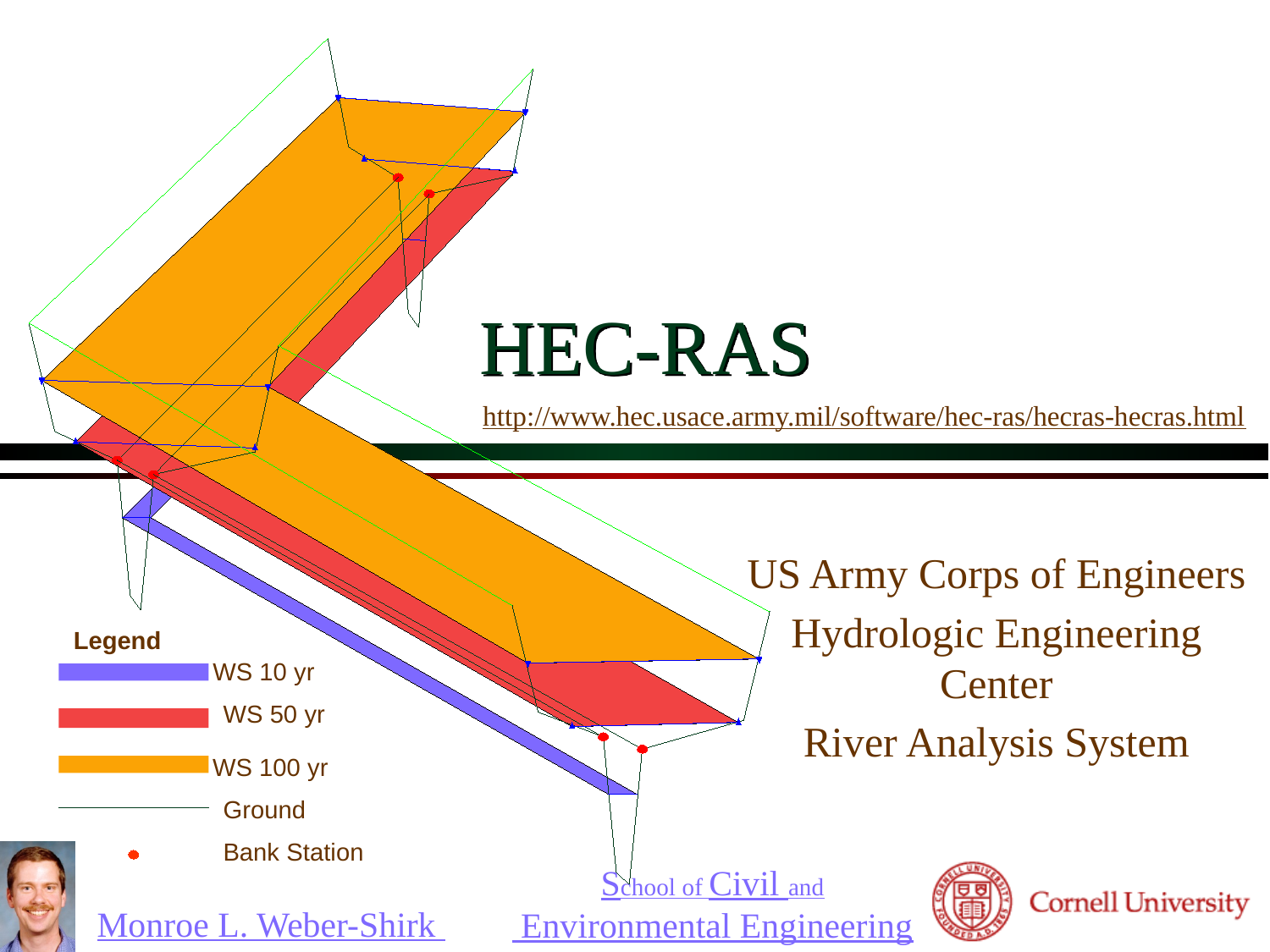

Legend
WS 10 yr

WS 50 yr

WS 100 yr

Ground

Bank Station

# HEC-RAS
http://www.hec.usace.army.mil/software/hec-ras/hecras-hecras.html
US Army Corps of Engineers
Hydrologic Engineering Center
River Analysis System